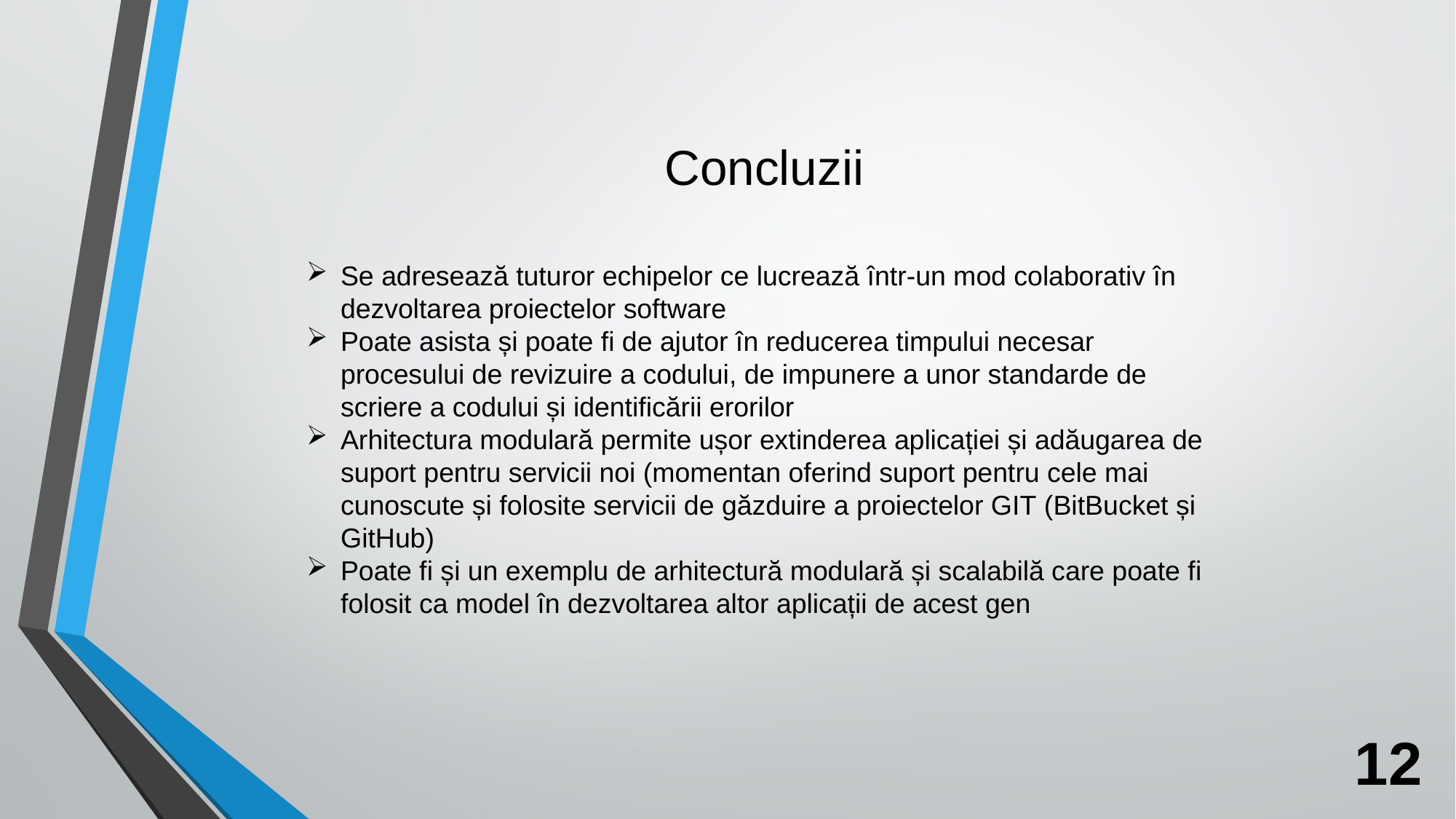

# Concluzii
Se adresează tuturor echipelor ce lucrează într-un mod colaborativ în dezvoltarea proiectelor software
Poate asista și poate fi de ajutor în reducerea timpului necesar procesului de revizuire a codului, de impunere a unor standarde de scriere a codului și identificării erorilor
Arhitectura modulară permite ușor extinderea aplicației și adăugarea de suport pentru servicii noi (momentan oferind suport pentru cele mai cunoscute și folosite servicii de găzduire a proiectelor GIT (BitBucket și GitHub)
Poate fi și un exemplu de arhitectură modulară și scalabilă care poate fi folosit ca model în dezvoltarea altor aplicații de acest gen

12